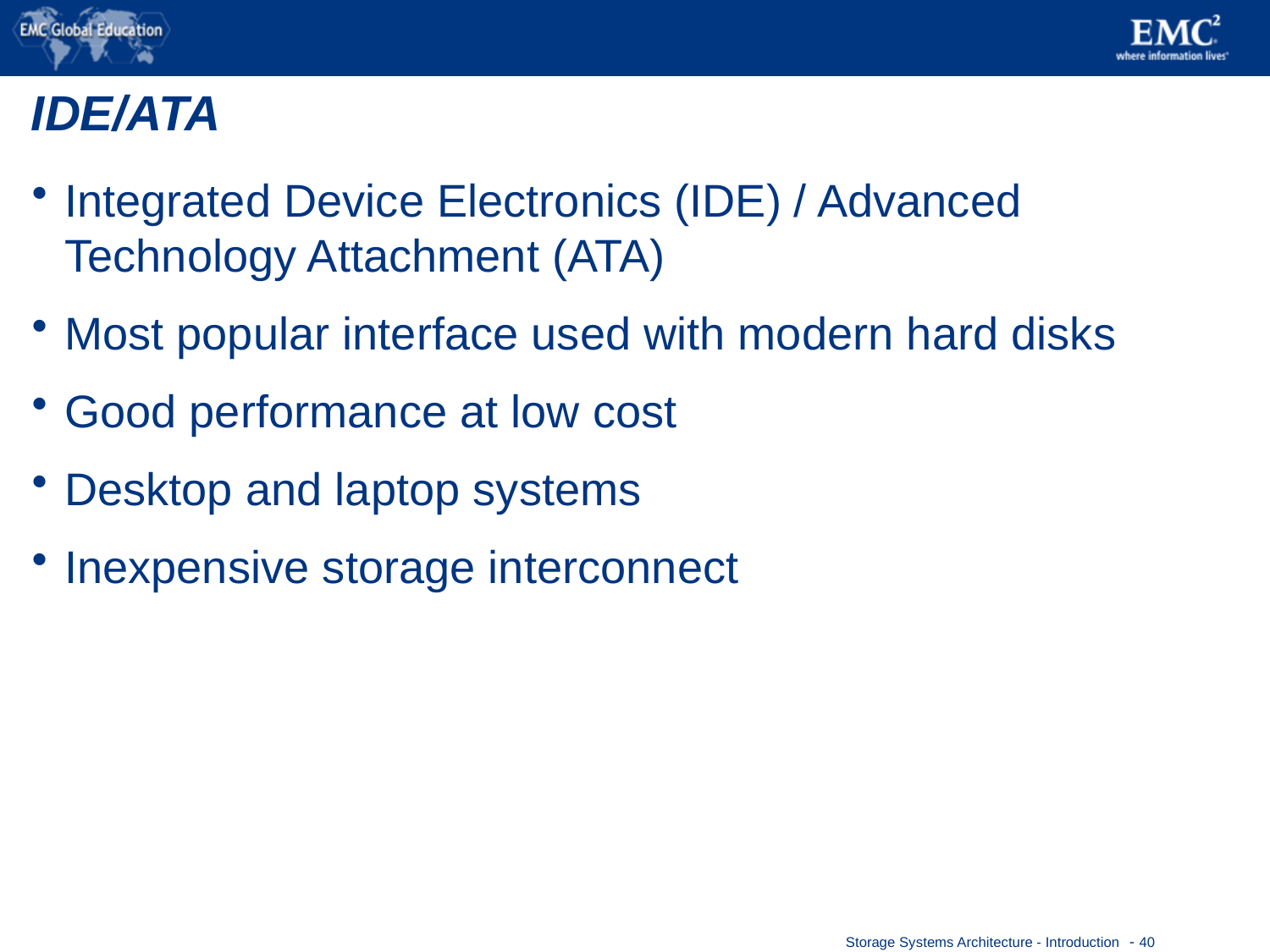

# IDE/ATA
Integrated Device Electronics (IDE) / Advanced Technology Attachment (ATA)
Most popular interface used with modern hard disks
Good performance at low cost
Desktop and laptop systems
Inexpensive storage interconnect

 - 40
Storage Systems Architecture - Introduction